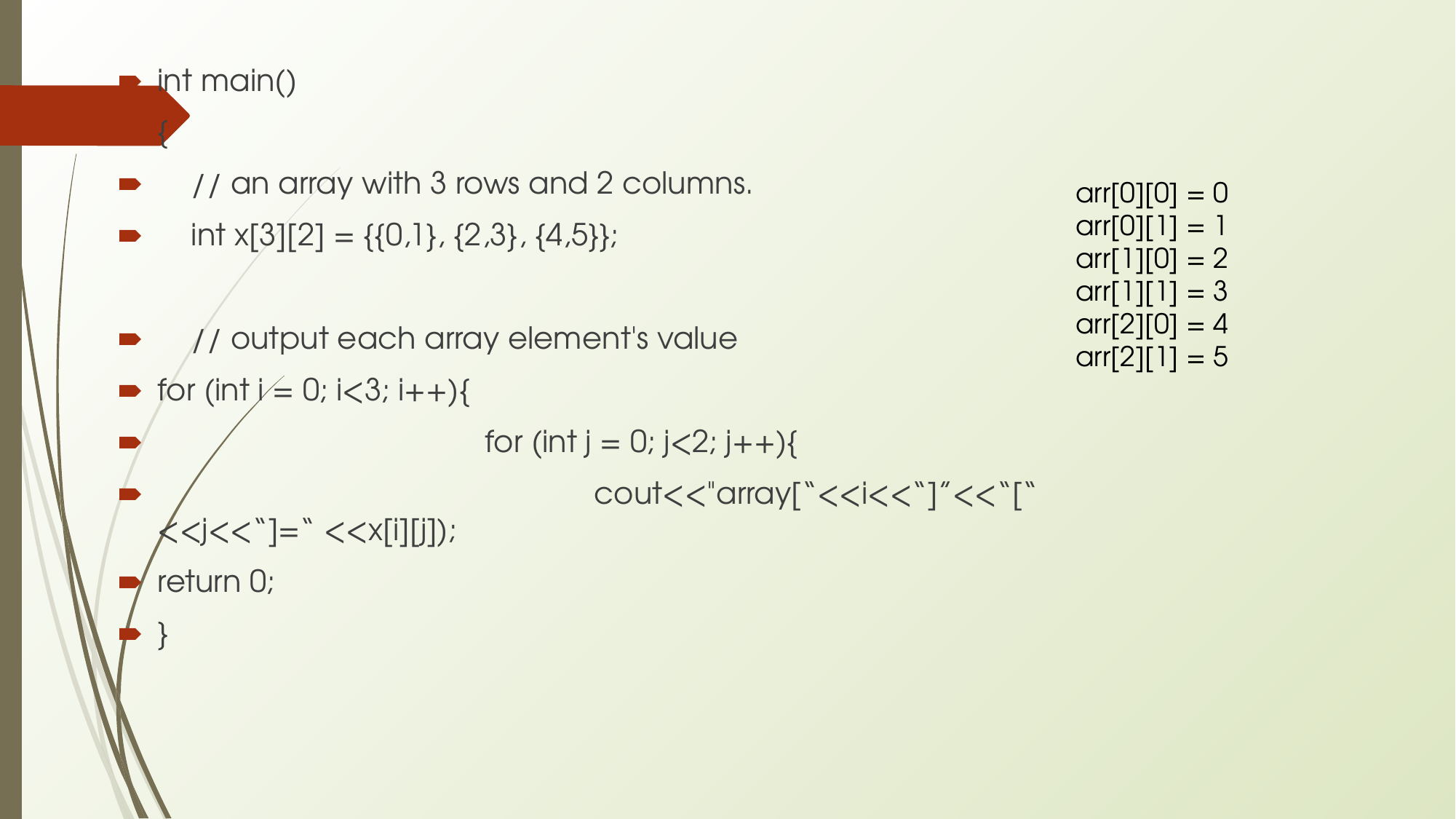

int main()
{
    // an array with 3 rows and 2 columns.
    int x[3][2] = {{0,1}, {2,3}, {4,5}};

    // output each array element's value
for (int i = 0; i<3; i++){
			for (int j = 0; j<2; j++){
				cout<<"array[“<<i<<“]”<<“[“ <<j<<“]=“ <<x[i][j]);
return 0;
}
arr[0][0] = 0
arr[0][1] = 1
arr[1][0] = 2
arr[1][1] = 3
arr[2][0] = 4
arr[2][1] = 5